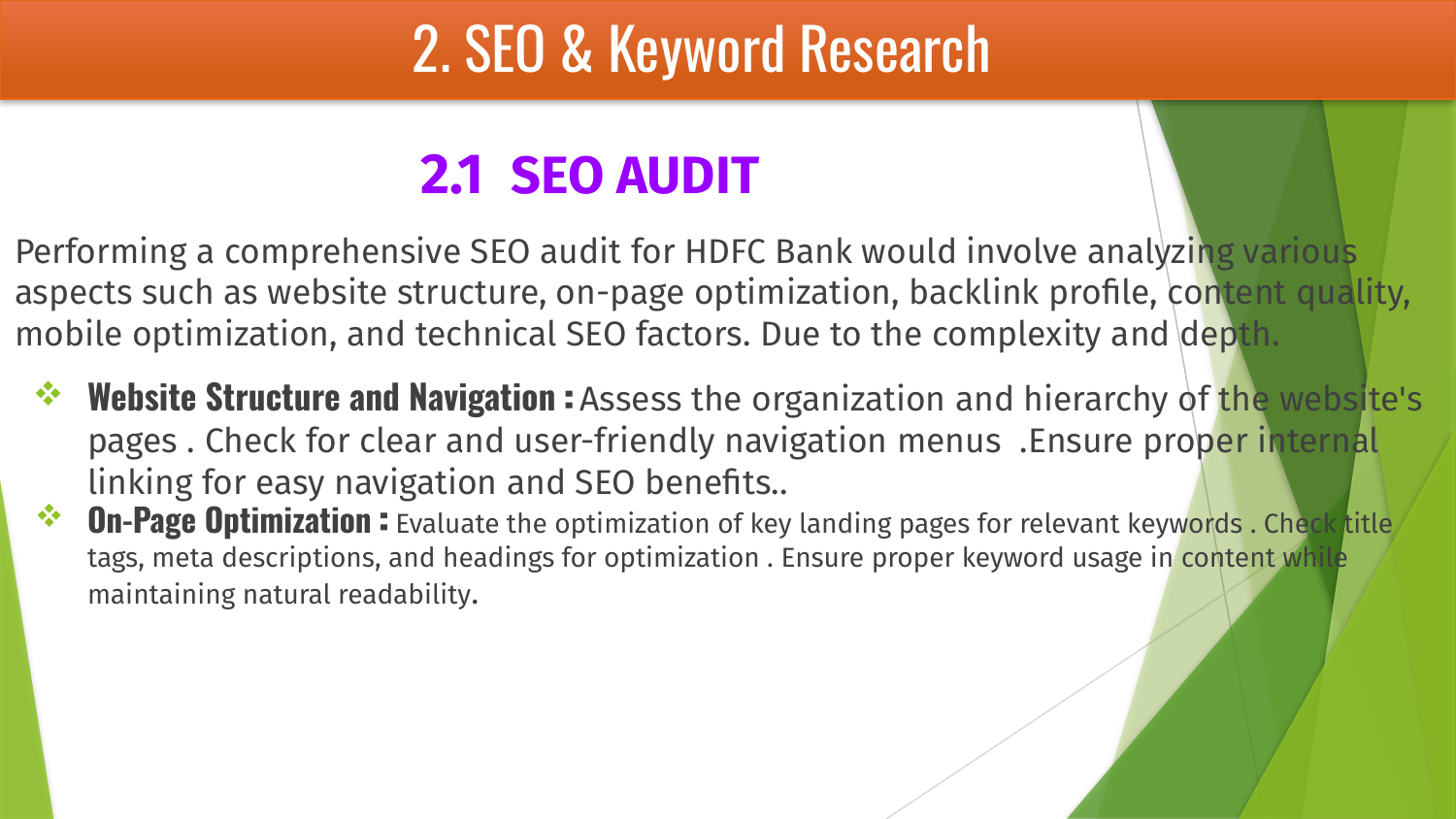

# 2. SEO & Keyword Research
                                           2.1  SEO AUDIT
Performing a comprehensive SEO audit for HDFC Bank would involve analyzing various aspects such as website structure, on-page optimization, backlink profile, content quality, mobile optimization, and technical SEO factors. Due to the complexity and depth.
Website Structure and Navigation : Assess the organization and hierarchy of the website's pages . Check for clear and user-friendly navigation menus  .Ensure proper internal linking for easy navigation and SEO benefits..
On-Page Optimization : Evaluate the optimization of key landing pages for relevant keywords . Check title tags, meta descriptions, and headings for optimization . Ensure proper keyword usage in content while maintaining natural readability.